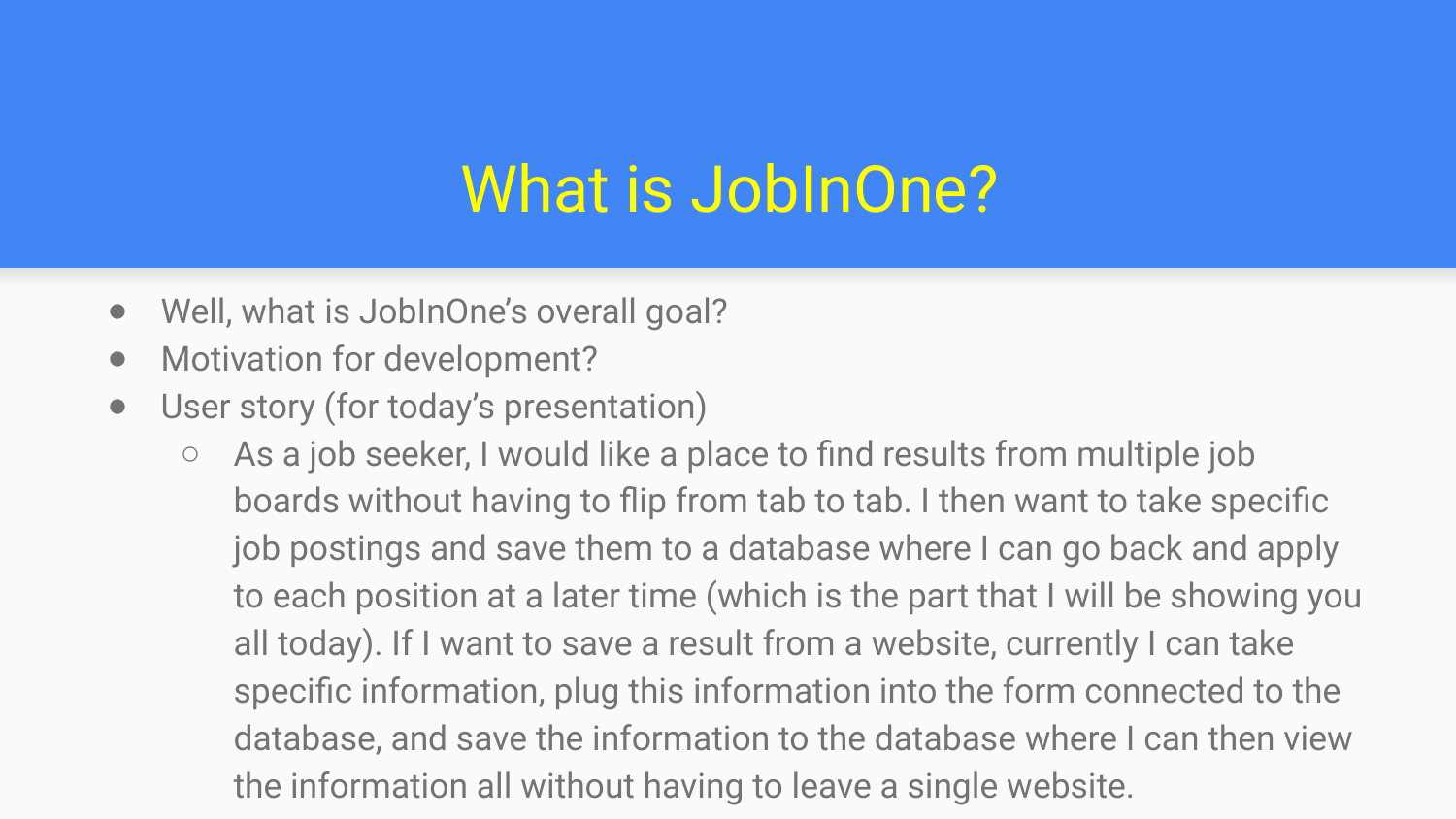

# What is JobInOne?
Well, what is JobInOne’s overall goal?
Motivation for development?
User story (for today’s presentation)
As a job seeker, I would like a place to find results from multiple job boards without having to flip from tab to tab. I then want to take specific job postings and save them to a database where I can go back and apply to each position at a later time (which is the part that I will be showing you all today). If I want to save a result from a website, currently I can take specific information, plug this information into the form connected to the database, and save the information to the database where I can then view the information all without having to leave a single website.